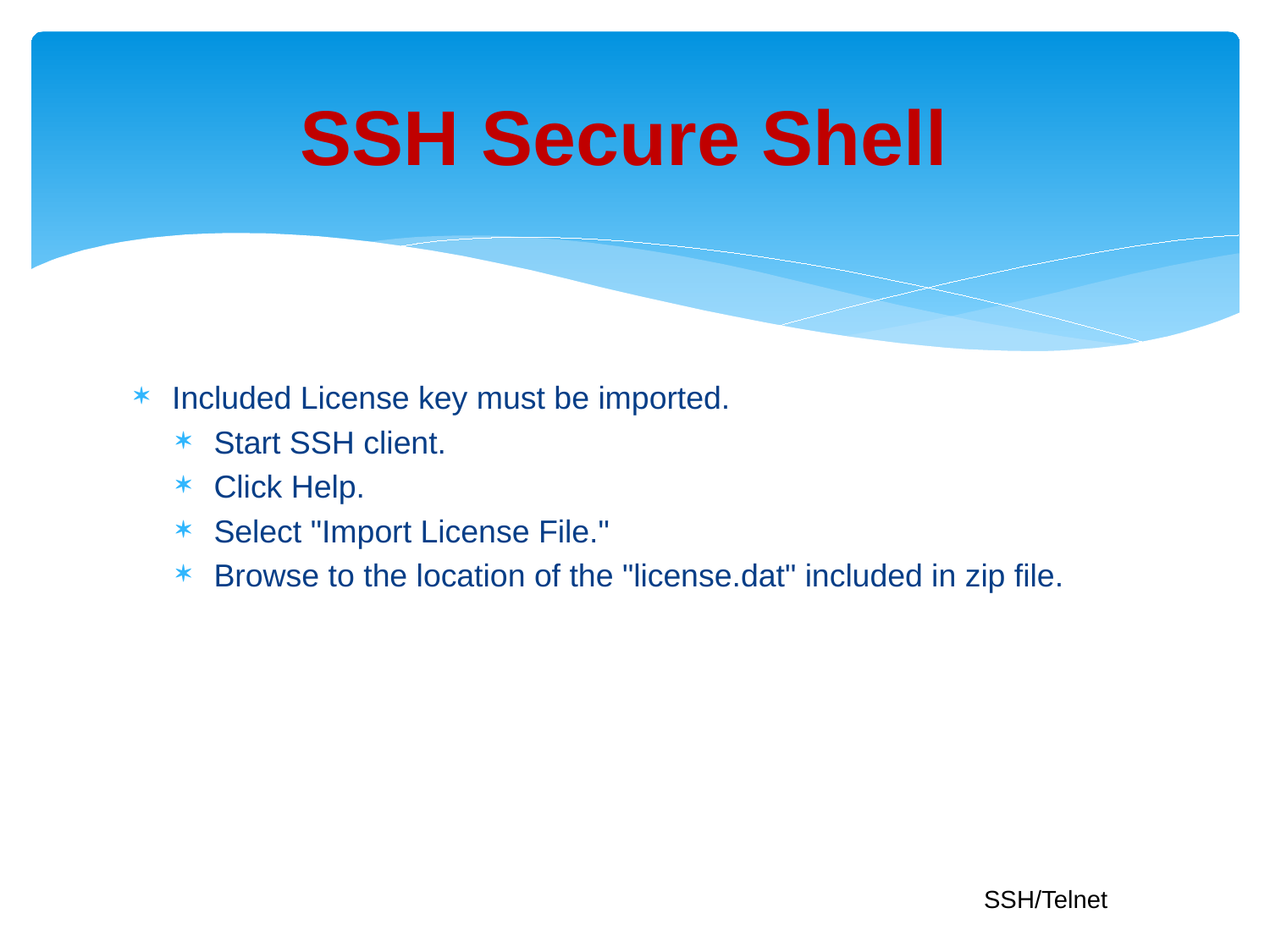

# SSH Secure Shell
Included License key must be imported.
Start SSH client.
Click Help.
Select "Import License File."
Browse to the location of the "license.dat" included in zip file.

SSH/Telnet